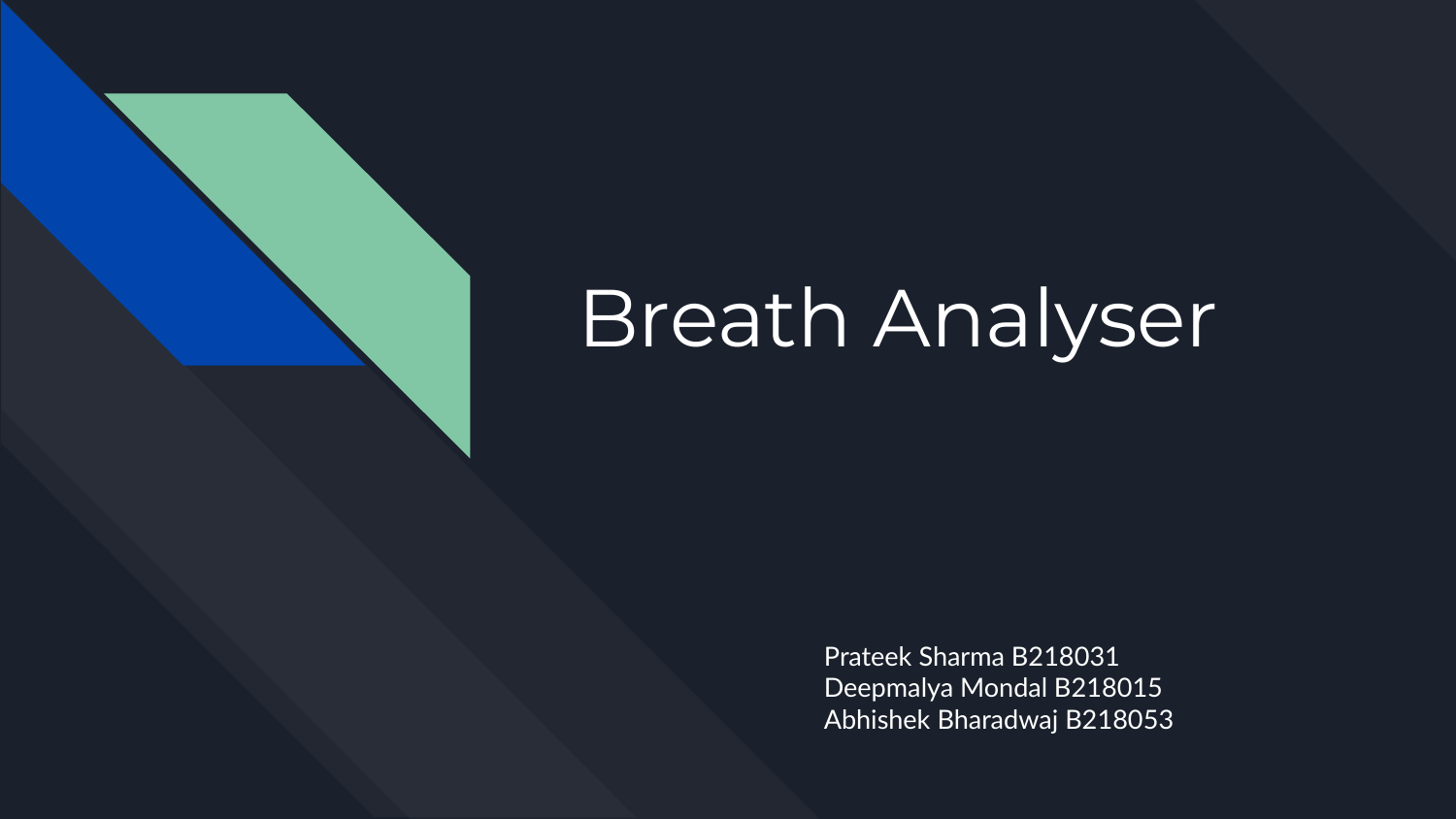

# Breath Analyser
Prateek Sharma B218031
Deepmalya Mondal B218015
Abhishek Bharadwaj B218053